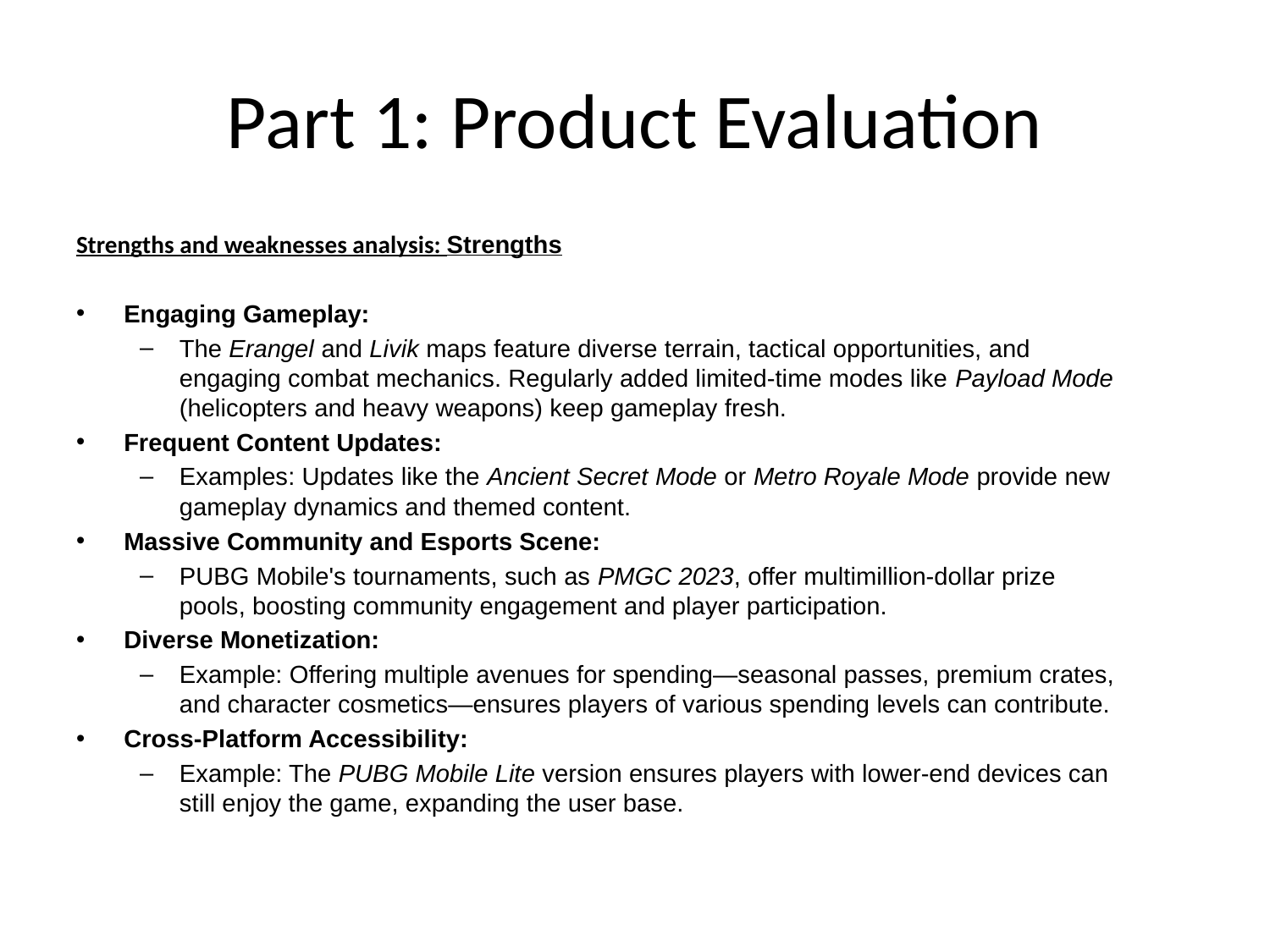

# Part 1: Product Evaluation
Strengths and weaknesses analysis: Strengths

Engaging Gameplay:
The Erangel and Livik maps feature diverse terrain, tactical opportunities, and engaging combat mechanics. Regularly added limited-time modes like Payload Mode (helicopters and heavy weapons) keep gameplay fresh.
Frequent Content Updates:
Examples: Updates like the Ancient Secret Mode or Metro Royale Mode provide new gameplay dynamics and themed content.
Massive Community and Esports Scene:
PUBG Mobile's tournaments, such as PMGC 2023, offer multimillion-dollar prize pools, boosting community engagement and player participation.
Diverse Monetization:
Example: Offering multiple avenues for spending—seasonal passes, premium crates, and character cosmetics—ensures players of various spending levels can contribute.
Cross-Platform Accessibility:
Example: The PUBG Mobile Lite version ensures players with lower-end devices can still enjoy the game, expanding the user base.